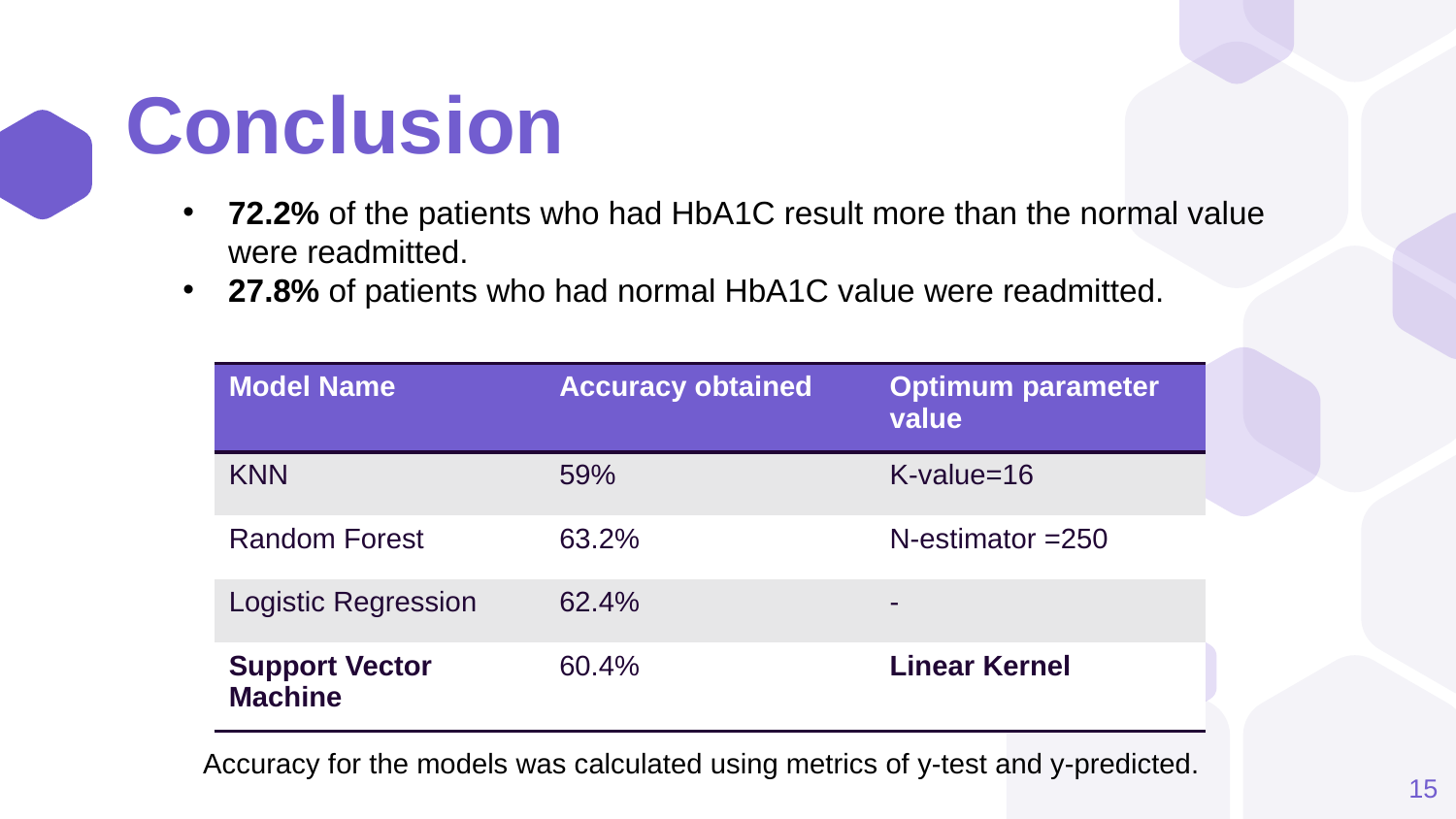

# Conclusion
72.2% of the patients who had HbA1C result more than the normal value were readmitted.
27.8% of patients who had normal HbA1C value were readmitted.
| Model Name | Accuracy obtained | Optimum parameter value |
| --- | --- | --- |
| KNN | 59% | K-value=16 |
| Random Forest | 63.2% | N-estimator =250 |
| Logistic Regression | 62.4% | - |
| Support Vector Machine | 60.4% | Linear Kernel |
Accuracy for the models was calculated using metrics of y-test and y-predicted.
15